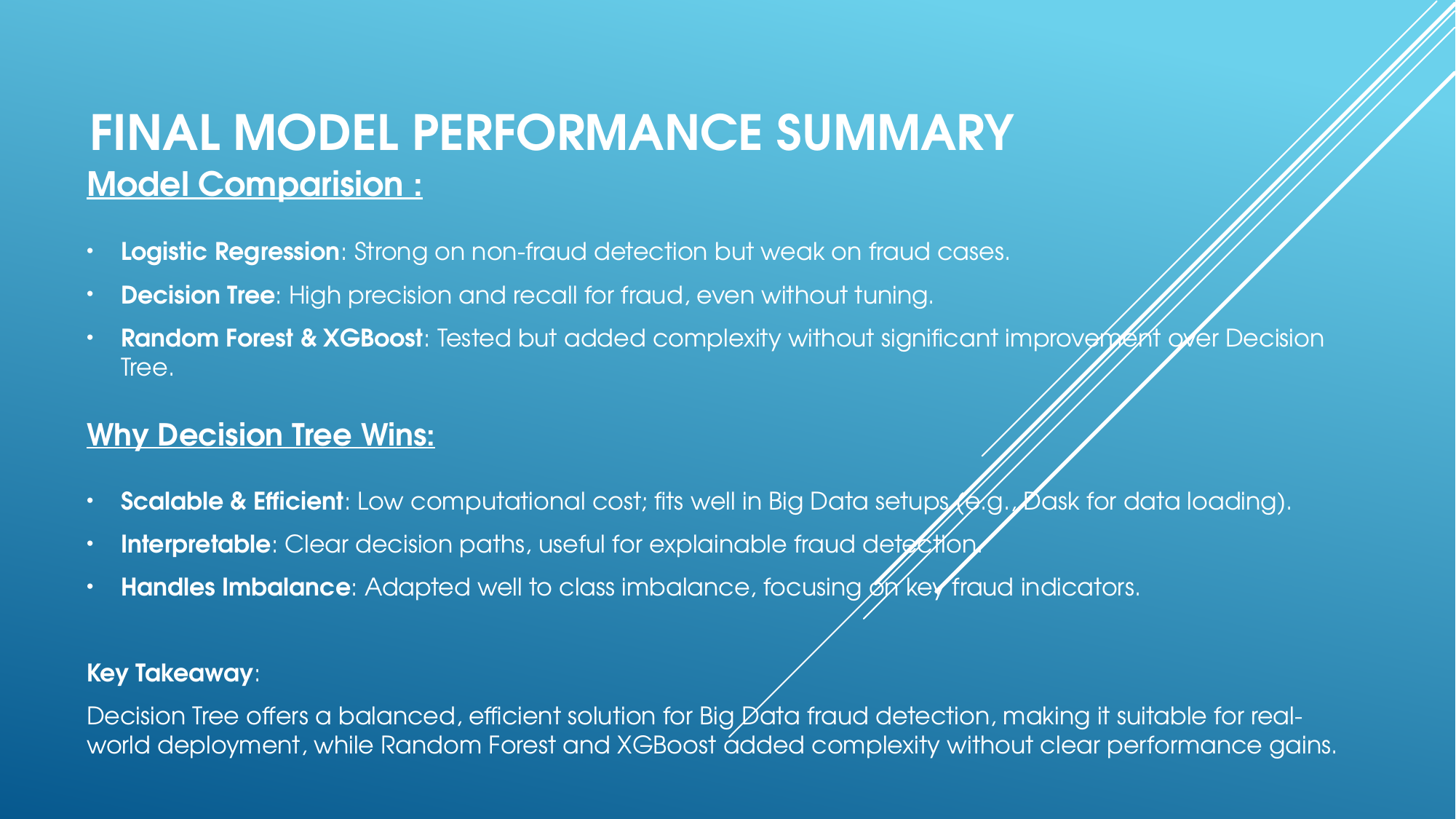

# Final Model Performance Summary
Model Comparision :

Logistic Regression: Strong on non-fraud detection but weak on fraud cases.
Decision Tree: High precision and recall for fraud, even without tuning.
Random Forest & XGBoost: Tested but added complexity without significant improvement over Decision Tree.

Why Decision Tree Wins:

Scalable & Efficient: Low computational cost; fits well in Big Data setups (e.g., Dask for data loading).
Interpretable: Clear decision paths, useful for explainable fraud detection.
Handles Imbalance: Adapted well to class imbalance, focusing on key fraud indicators.

Key Takeaway:
Decision Tree offers a balanced, efficient solution for Big Data fraud detection, making it suitable for real-world deployment, while Random Forest and XGBoost added complexity without clear performance gains.